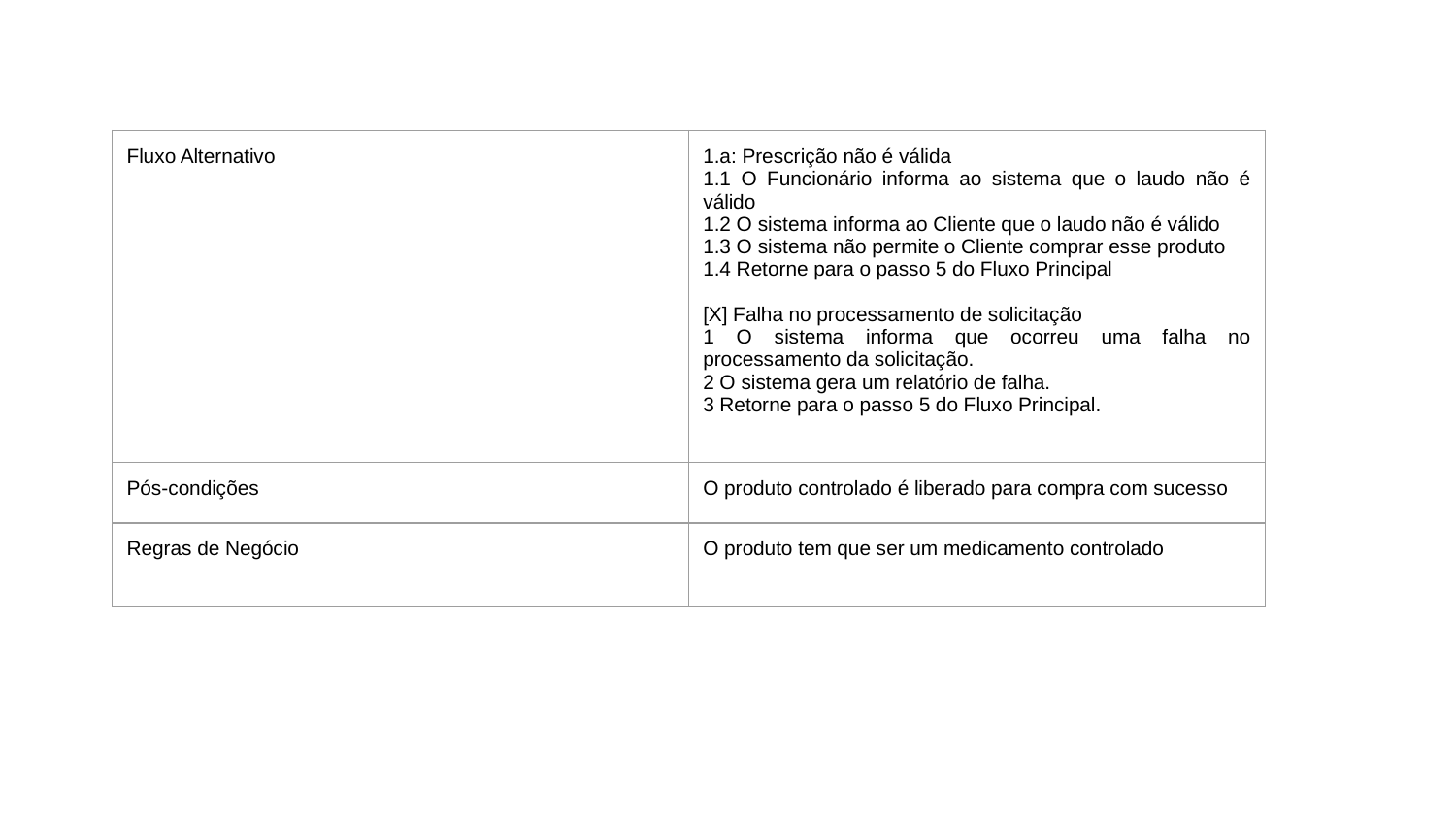

| Fluxo Alternativo | 1.a: Prescrição não é válida 1.1 O Funcionário informa ao sistema que o laudo não é válido 1.2 O sistema informa ao Cliente que o laudo não é válido 1.3 O sistema não permite o Cliente comprar esse produto 1.4 Retorne para o passo 5 do Fluxo Principal [X] Falha no processamento de solicitação 1 O sistema informa que ocorreu uma falha no processamento da solicitação. 2 O sistema gera um relatório de falha. 3 Retorne para o passo 5 do Fluxo Principal. |
| --- | --- |
| Pós-condições | O produto controlado é liberado para compra com sucesso |
| Regras de Negócio | O produto tem que ser um medicamento controlado |